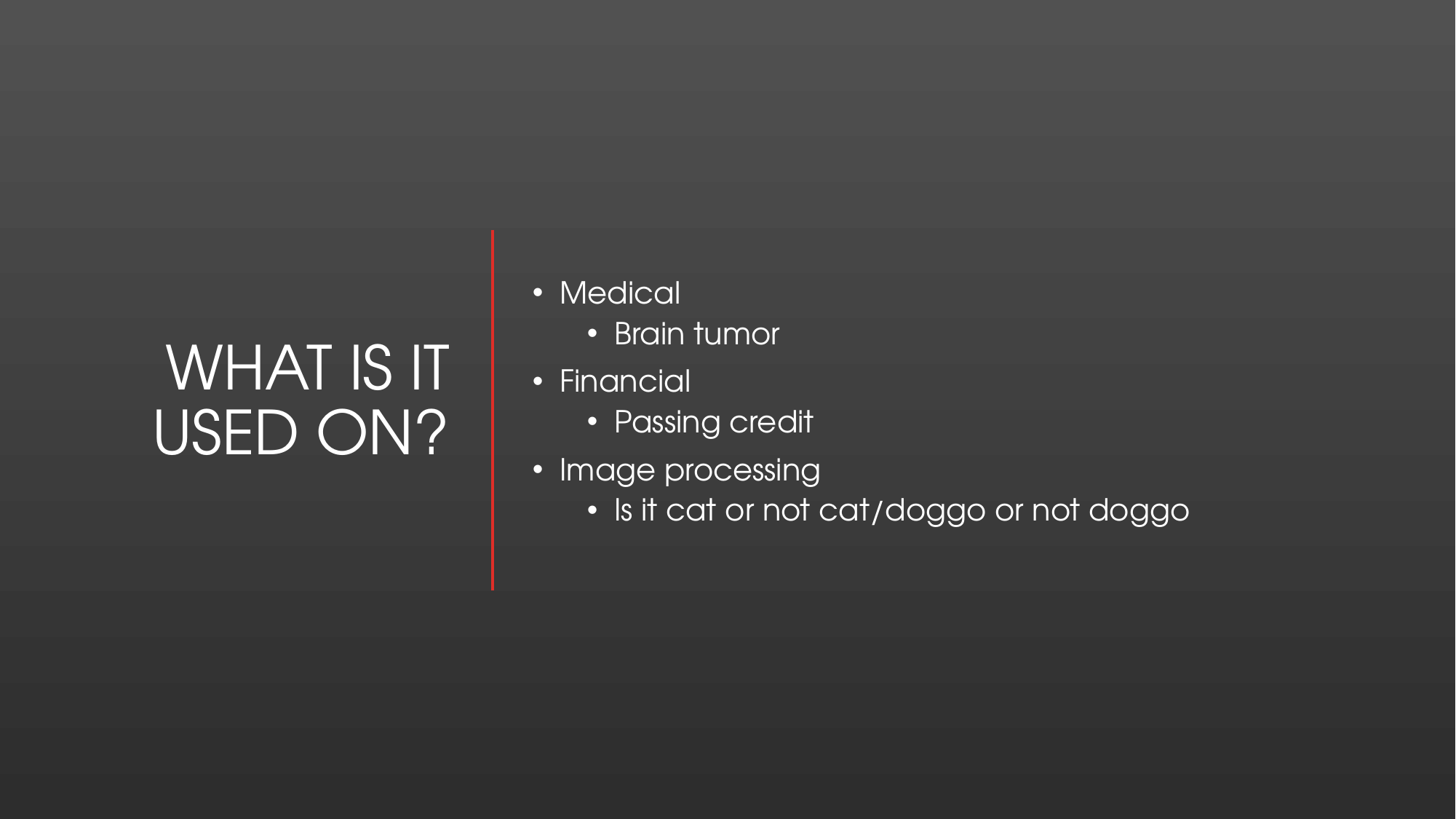

# What is it used on?
Medical
Brain tumor
Financial
Passing credit
Image processing
Is it cat or not cat/doggo or not doggo